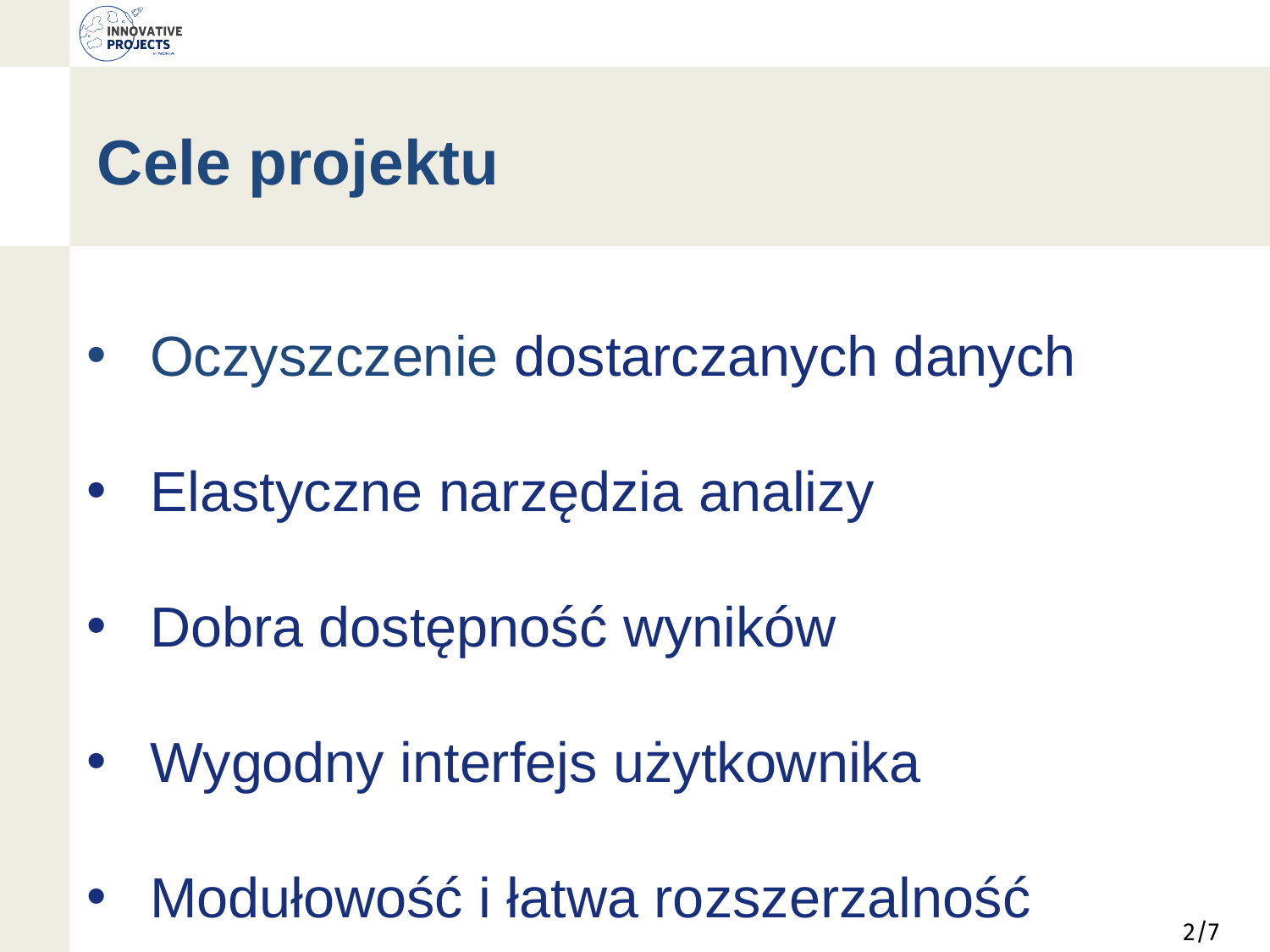

Cele projektu
Oczyszczenie dostarczanych danych
Elastyczne narzędzia analizy
Dobra dostępność wyników
Wygodny interfejs użytkownika
Modułowość i łatwa rozszerzalność